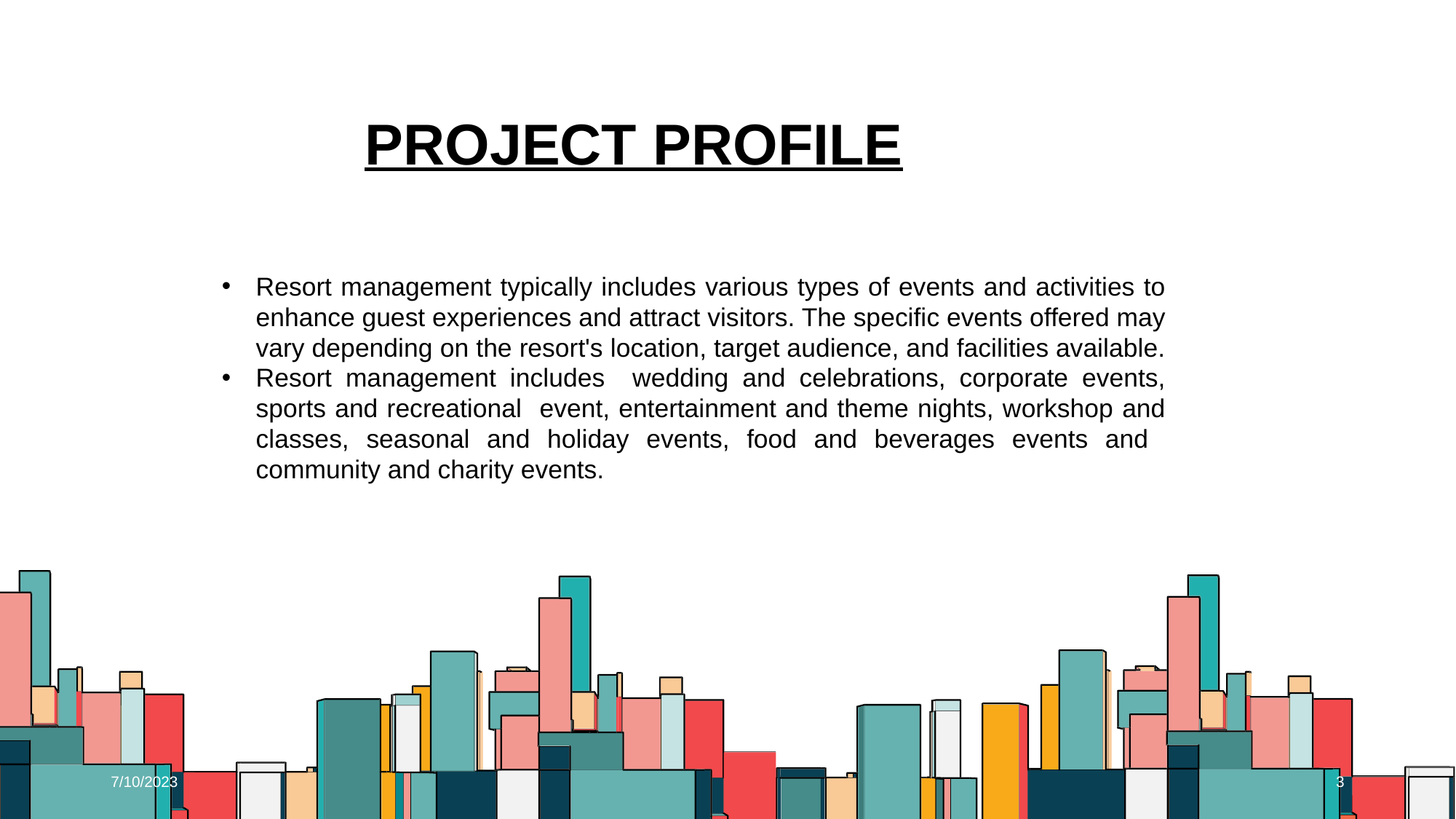

# Project profile
Resort management typically includes various types of events and activities to enhance guest experiences and attract visitors. The specific events offered may vary depending on the resort's location, target audience, and facilities available.
Resort management includes  wedding and celebrations, corporate events, sports and recreational  event, entertainment and theme nights, workshop and classes, seasonal and holiday events, food and beverages events and  community and charity events.
7/10/2023
3